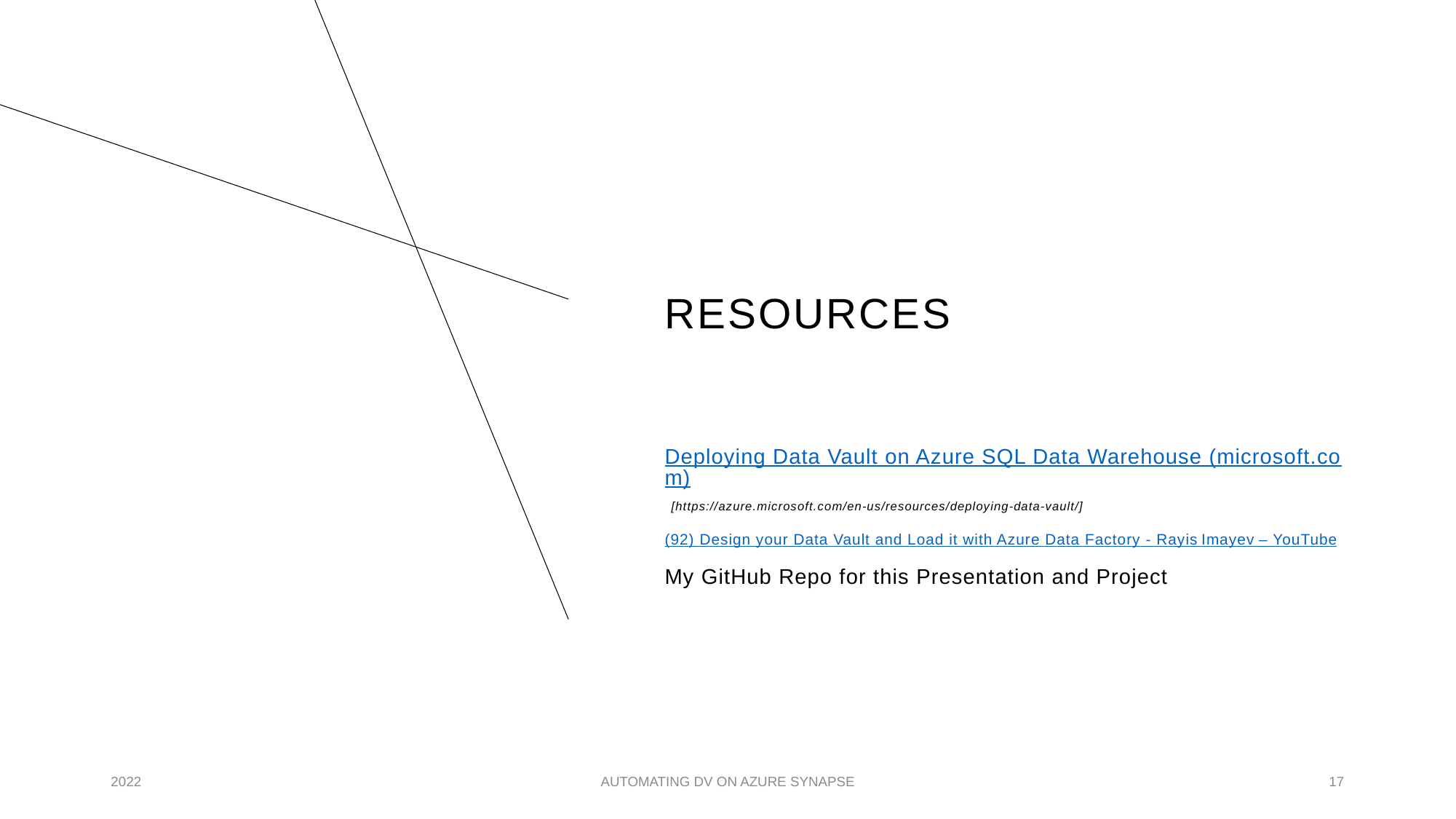

# Resources
Deploying Data Vault on Azure SQL Data Warehouse (microsoft.com) [https://azure.microsoft.com/en-us/resources/deploying-data-vault/]
(92) Design your Data Vault and Load it with Azure Data Factory - Rayis Imayev – YouTube
My GitHub Repo for this Presentation and Project
2022
AUTOMATING DV ON AZURE SYNAPSE
17